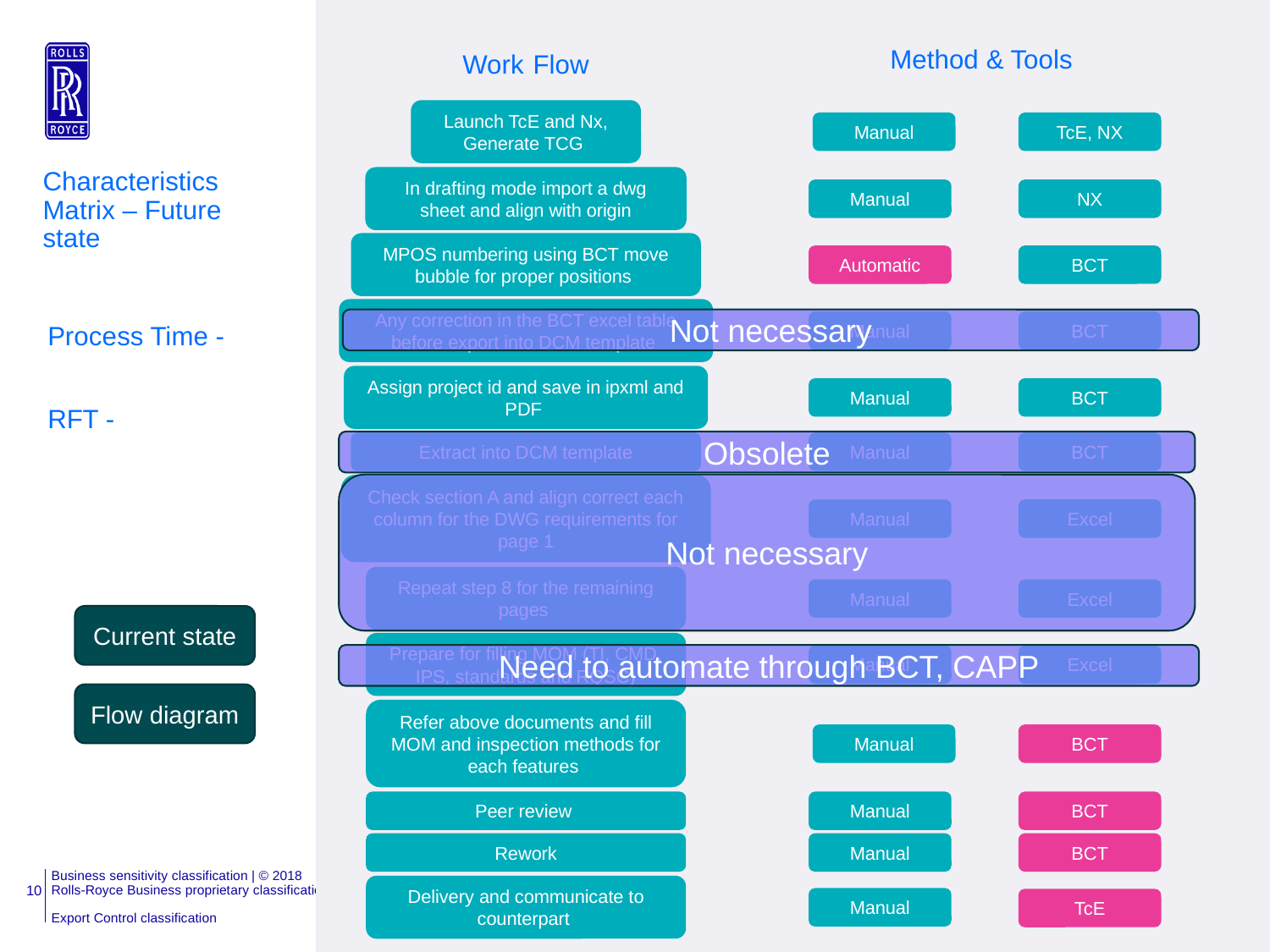

Work Flow
Method & Tools
Launch TcE and Nx, Generate TCG
Manual
TcE, NX
Characteristics Matrix – Future state

In drafting mode import a dwg sheet and align with origin
Manual
NX
MPOS numbering using BCT move bubble for proper positions
Automatic
BCT
Any correction in the BCT excel table before export into DCM template
Not necessary
Manual
BCT
Process Time -

RFT -

Assign project id and save in ipxml and PDF
Manual
BCT
Obsolete
Extract into DCM template
Manual
BCT
Not necessary
Check section A and align correct each column for the DWG requirements for page 1
Excel
Manual
Repeat step 8 for the remaining pages
Manual
Excel
Current state
Prepare for filling MOM (TI, CMD, IPS, standards and RQSC)
Need to automate through BCT, CAPP
Manual
Excel
Flow diagram
Refer above documents and fill MOM and inspection methods for each features
Manual
BCT
Peer review
Manual
BCT
Rework
Manual
BCT
Delivery and communicate to counterpart
Manual
TcE